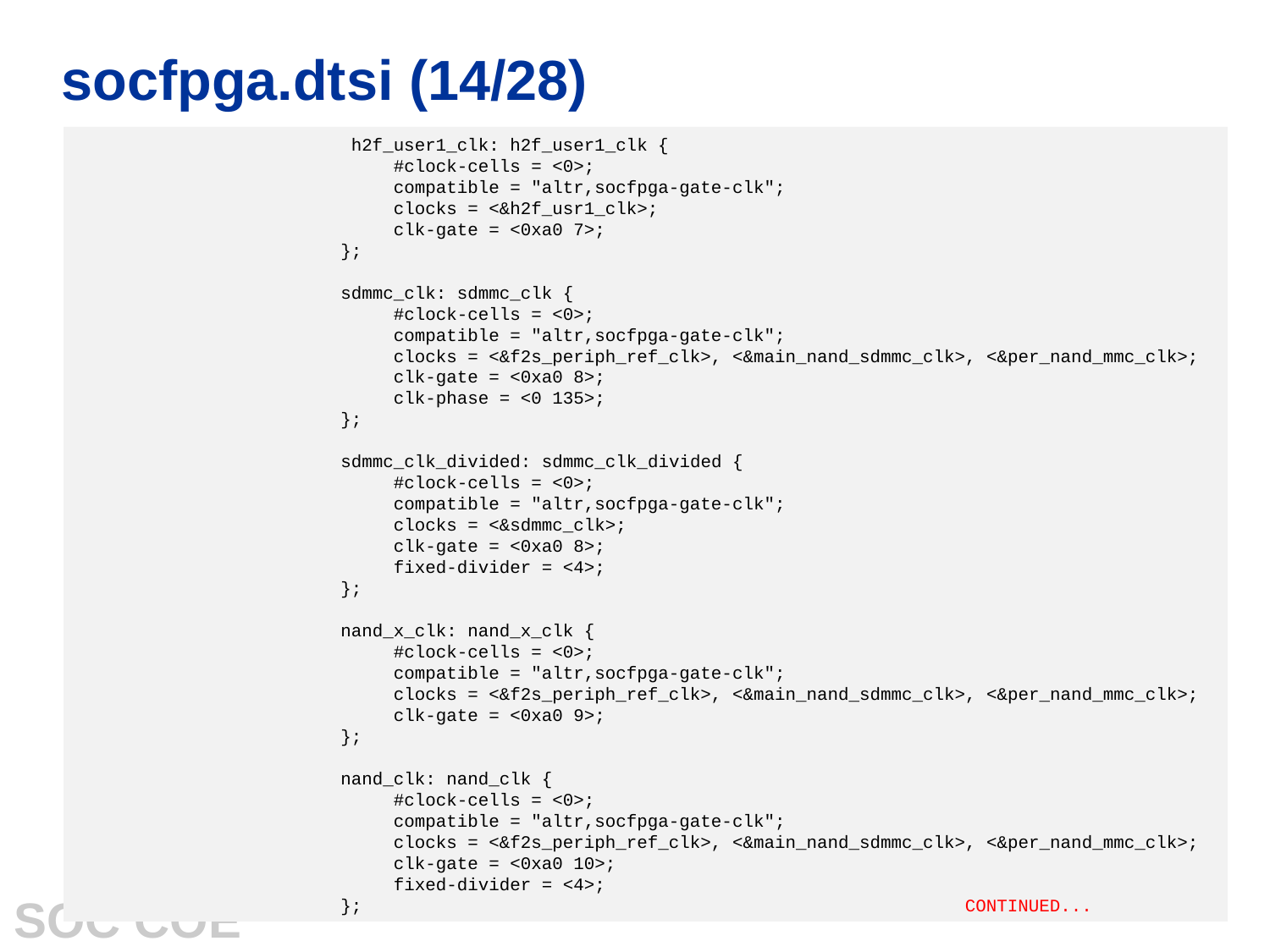

# socfpga.dtsi (14/28)
                          h2f_user1_clk: h2f_user1_clk {
                              #clock-cells = <0>;
                              compatible = "altr,socfpga-gate-clk";
                              clocks = <&h2f_usr1_clk>;
                              clk-gate = <0xa0 7>;
                         };

                         sdmmc_clk: sdmmc_clk {
                              #clock-cells = <0>;
                              compatible = "altr,socfpga-gate-clk";
                              clocks = <&f2s_periph_ref_clk>, <&main_nand_sdmmc_clk>, <&per_nand_mmc_clk>;
                              clk-gate = <0xa0 8>;
                              clk-phase = <0 135>;
                         };

                         sdmmc_clk_divided: sdmmc_clk_divided {
                              #clock-cells = <0>;
                              compatible = "altr,socfpga-gate-clk";
                              clocks = <&sdmmc_clk>;
                              clk-gate = <0xa0 8>;
                              fixed-divider = <4>;
                         };

                         nand_x_clk: nand_x_clk {
                              #clock-cells = <0>;
                              compatible = "altr,socfpga-gate-clk";
                              clocks = <&f2s_periph_ref_clk>, <&main_nand_sdmmc_clk>, <&per_nand_mmc_clk>;
                              clk-gate = <0xa0 9>;
                         };

                         nand_clk: nand_clk {
                              #clock-cells = <0>;
                              compatible = "altr,socfpga-gate-clk";
                              clocks = <&f2s_periph_ref_clk>, <&main_nand_sdmmc_clk>, <&per_nand_mmc_clk>;
                              clk-gate = <0xa0 10>;
                              fixed-divider = <4>;
                         }; 					CONTINUED...